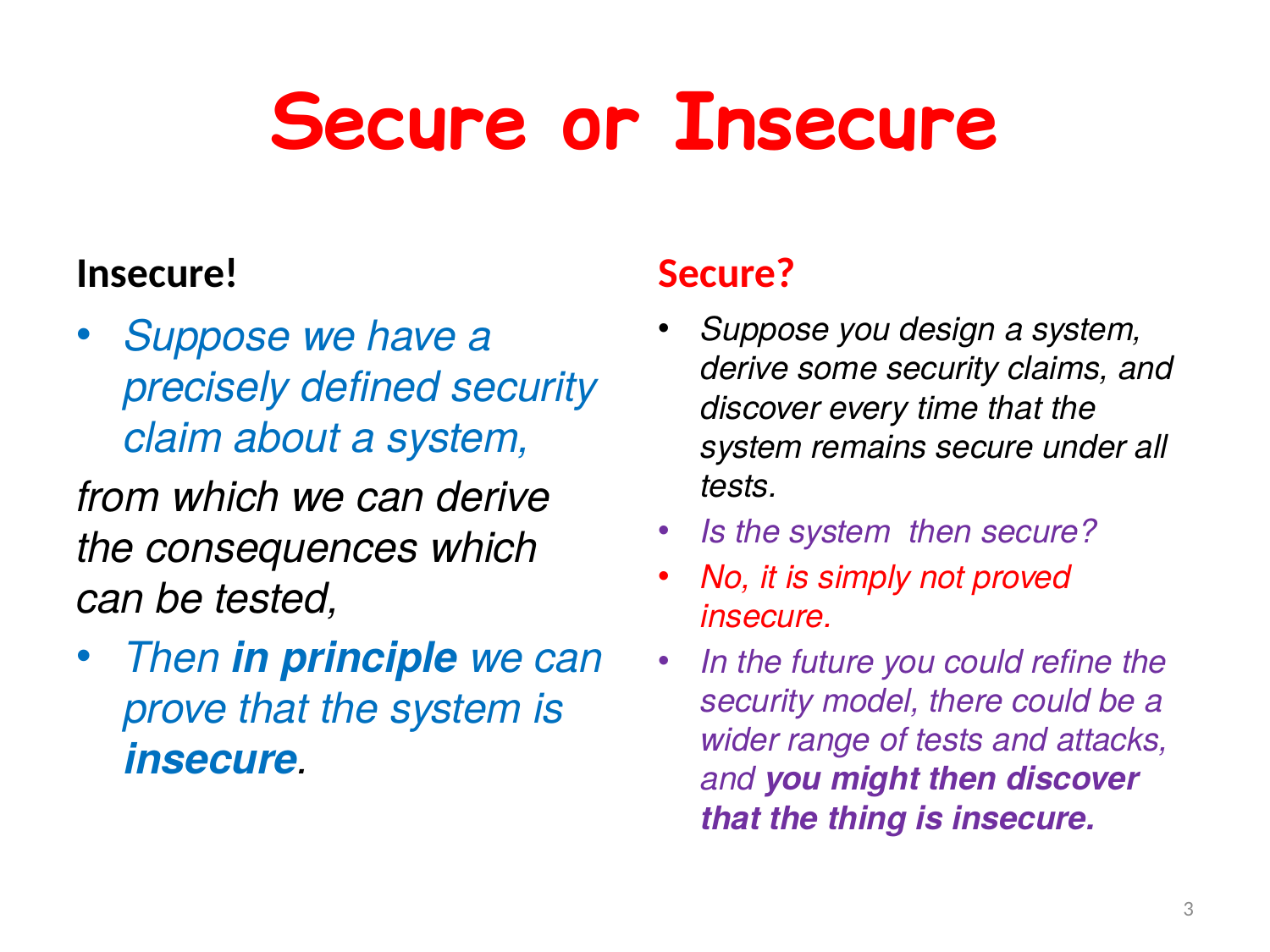

# Secure or Insecure
Insecure!
Secure?
Suppose we have a precisely defined security claim about a system,
from which we can derive the consequences which can be tested,
Then in principle we can prove that the system is insecure.
Suppose you design a system, derive some security claims, and discover every time that the system remains secure under all tests.
Is the system  then secure?
No, it is simply not proved insecure.
In the future you could refine the security model, there could be a wider range of tests and attacks, and you might then discover that the thing is insecure.
3